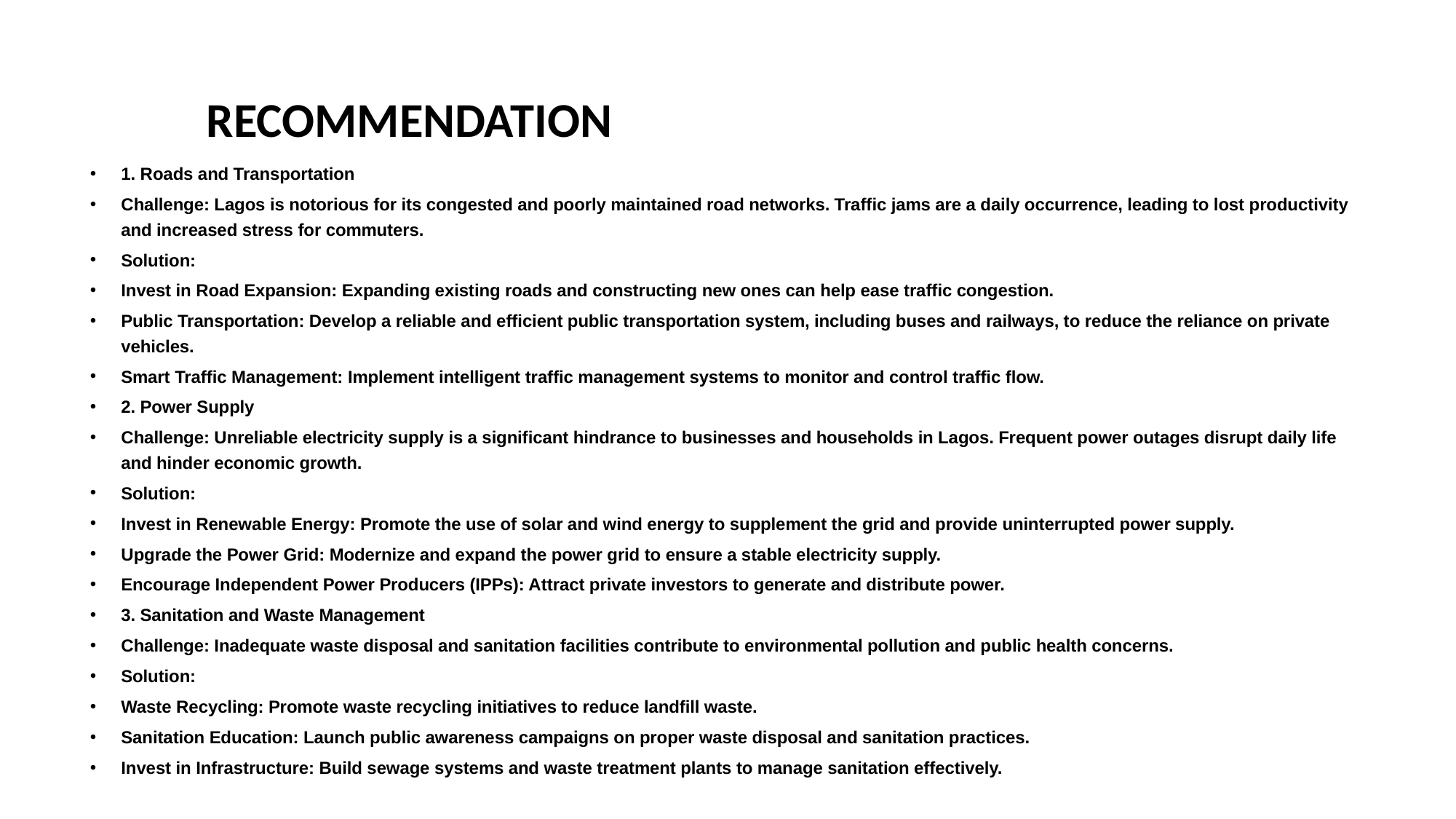

# RECOMMENDATION
1. Roads and Transportation
Challenge: Lagos is notorious for its congested and poorly maintained road networks. Traffic jams are a daily occurrence, leading to lost productivity and increased stress for commuters.
Solution:
Invest in Road Expansion: Expanding existing roads and constructing new ones can help ease traffic congestion.
Public Transportation: Develop a reliable and efficient public transportation system, including buses and railways, to reduce the reliance on private vehicles.
Smart Traffic Management: Implement intelligent traffic management systems to monitor and control traffic flow.
2. Power Supply
Challenge: Unreliable electricity supply is a significant hindrance to businesses and households in Lagos. Frequent power outages disrupt daily life and hinder economic growth.
Solution:
Invest in Renewable Energy: Promote the use of solar and wind energy to supplement the grid and provide uninterrupted power supply.
Upgrade the Power Grid: Modernize and expand the power grid to ensure a stable electricity supply.
Encourage Independent Power Producers (IPPs): Attract private investors to generate and distribute power.
3. Sanitation and Waste Management
Challenge: Inadequate waste disposal and sanitation facilities contribute to environmental pollution and public health concerns.
Solution:
Waste Recycling: Promote waste recycling initiatives to reduce landfill waste.
Sanitation Education: Launch public awareness campaigns on proper waste disposal and sanitation practices.
Invest in Infrastructure: Build sewage systems and waste treatment plants to manage sanitation effectively.